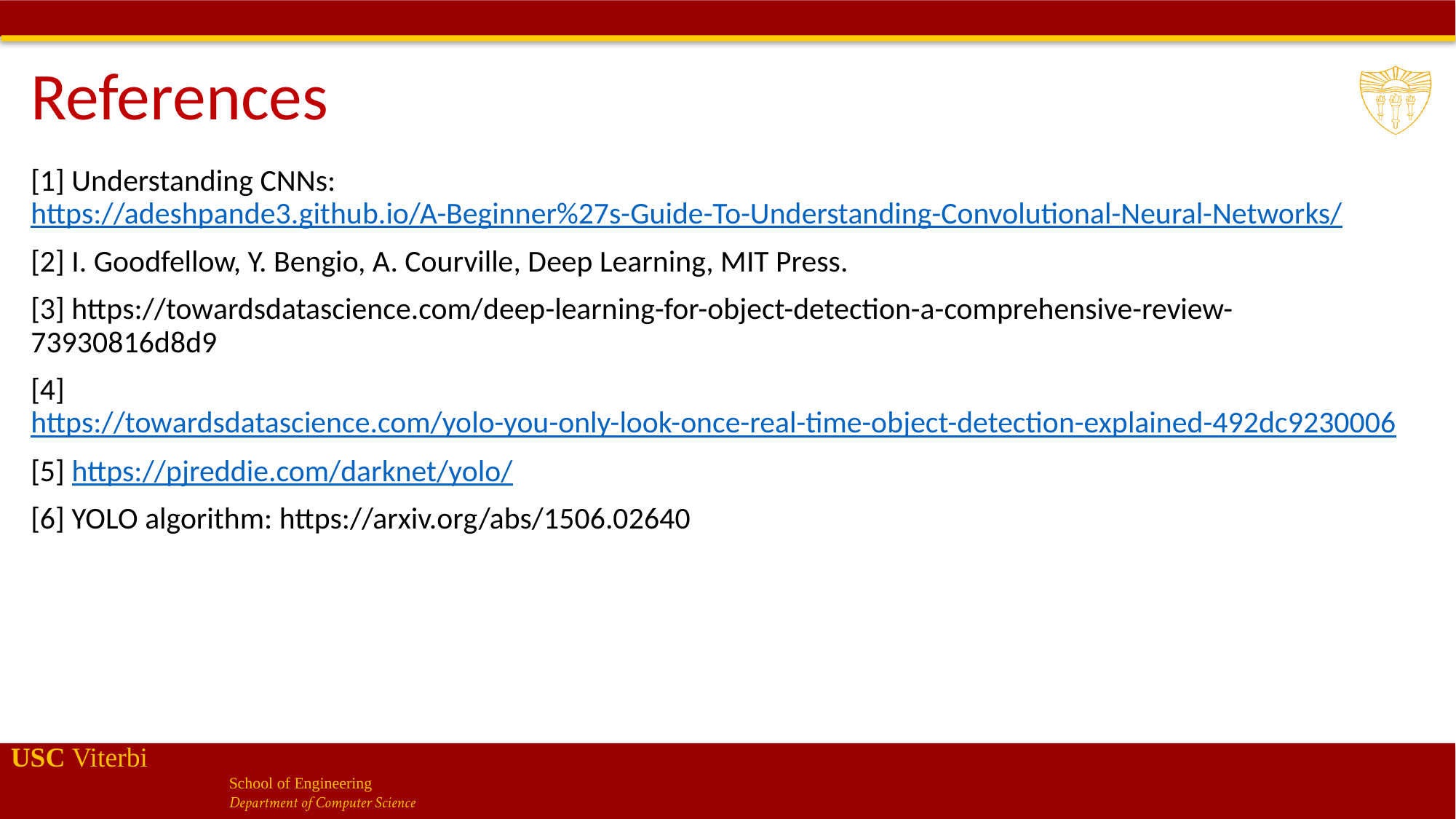

# References
[1] Understanding CNNs: https://adeshpande3.github.io/A-Beginner%27s-Guide-To-Understanding-Convolutional-Neural-Networks/
[2] I. Goodfellow, Y. Bengio, A. Courville, Deep Learning, MIT Press.
[3] https://towardsdatascience.com/deep-learning-for-object-detection-a-comprehensive-review-73930816d8d9
[4] https://towardsdatascience.com/yolo-you-only-look-once-real-time-object-detection-explained-492dc9230006
[5] https://pjreddie.com/darknet/yolo/
[6] YOLO algorithm: https://arxiv.org/abs/1506.02640

63